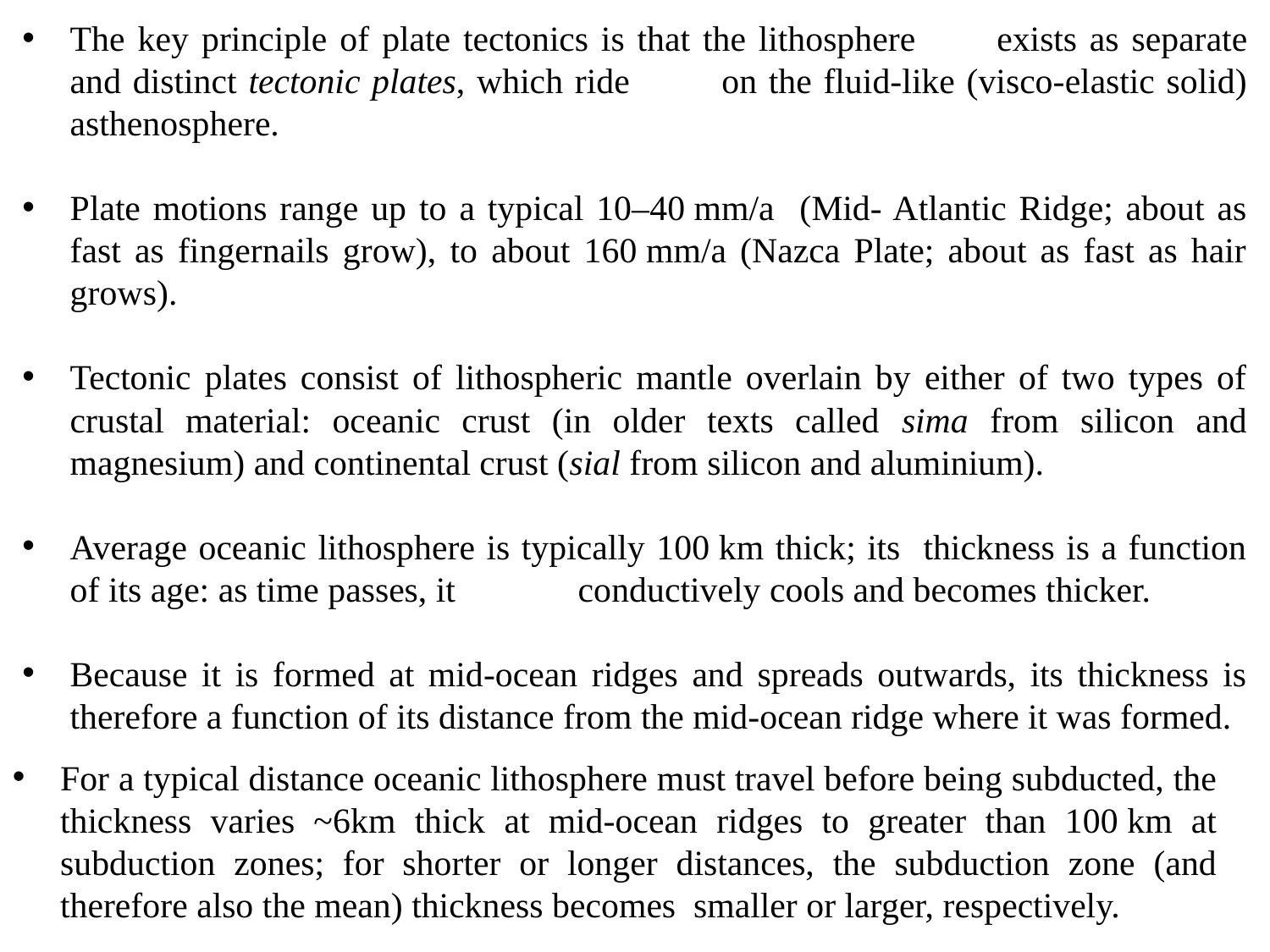

The key principle of plate tectonics is that the lithosphere 	exists as separate and distinct tectonic plates, which ride 	on the fluid-like (visco-elastic solid) asthenosphere.

Plate motions range up to a typical 10–40 mm/a  (Mid- Atlantic Ridge; about as fast as fingernails grow), to about 160 mm/a (Nazca Plate; about as fast as hair grows).

Tectonic plates consist of lithospheric mantle overlain by either of two types of crustal material: oceanic crust (in older texts called sima from silicon and magnesium) and continental crust (sial from silicon and aluminium).

Average oceanic lithosphere is typically 100 km thick; its  thickness is a function of its age: as time passes, it 	conductively cools and becomes thicker.

Because it is formed at mid-ocean ridges and spreads outwards, its thickness is therefore a function of its distance from the mid-ocean ridge where it was formed.
For a typical distance oceanic lithosphere must travel before being subducted, the thickness varies ~6km thick at mid-ocean ridges to greater than 100 km at subduction zones; for shorter or longer distances, the subduction zone (and therefore also the mean) thickness becomes  smaller or larger, respectively.